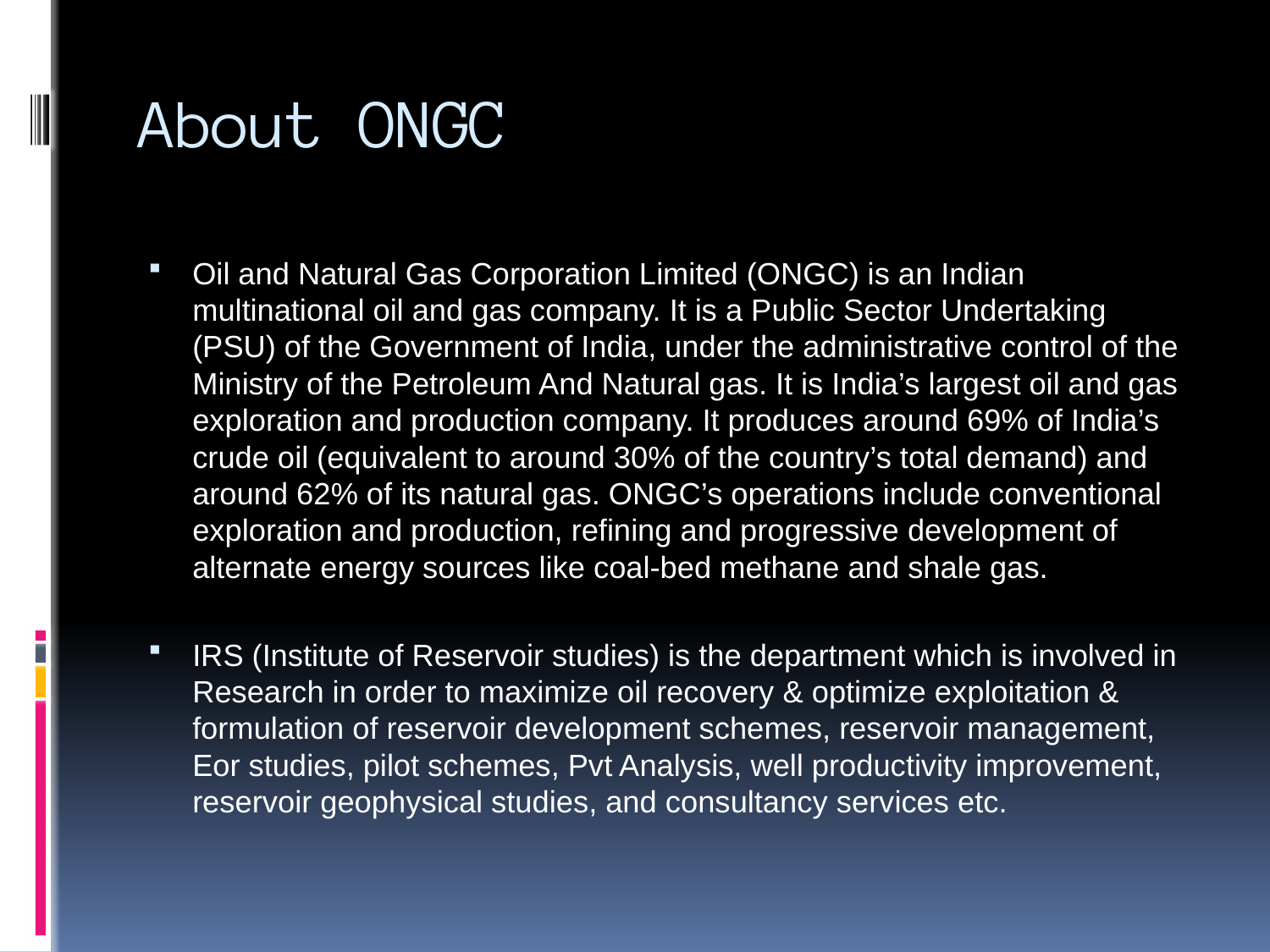

# About ONGC
Oil and Natural Gas Corporation Limited (ONGC) is an Indian multinational oil and gas company. It is a Public Sector Undertaking (PSU) of the Government of India, under the administrative control of the Ministry of the Petroleum And Natural gas. It is India’s largest oil and gas exploration and production company. It produces around 69% of India’s crude oil (equivalent to around 30% of the country’s total demand) and around 62% of its natural gas. ONGC’s operations include conventional exploration and production, refining and progressive development of alternate energy sources like coal-bed methane and shale gas.

IRS (Institute of Reservoir studies) is the department which is involved in Research in order to maximize oil recovery & optimize exploitation & formulation of reservoir development schemes, reservoir management, Eor studies, pilot schemes, Pvt Analysis, well productivity improvement, reservoir geophysical studies, and consultancy services etc.